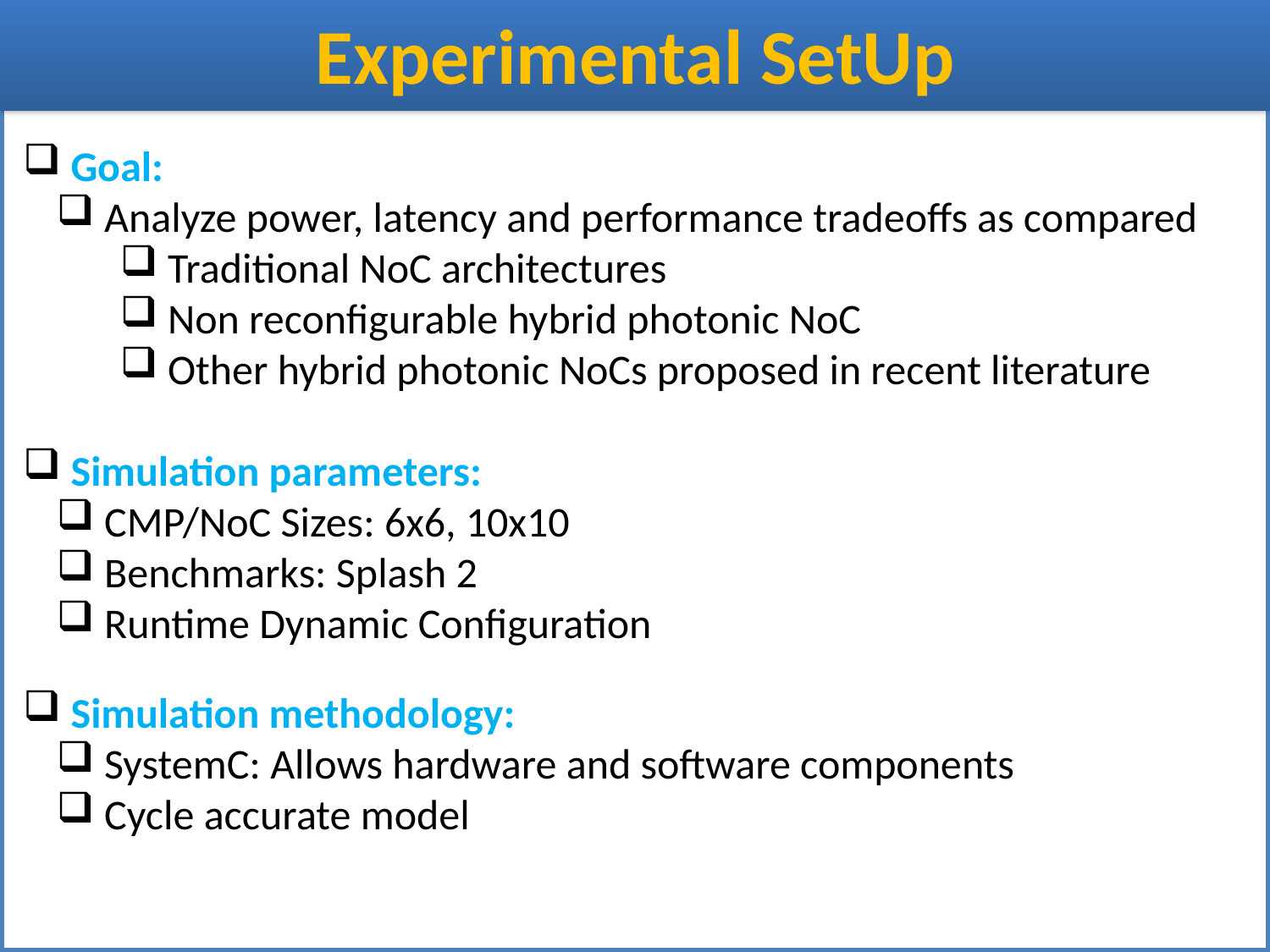

Experimental SetUp
 Goal:
 Analyze power, latency and performance tradeoffs as compared
 Traditional NoC architectures
 Non reconfigurable hybrid photonic NoC
 Other hybrid photonic NoCs proposed in recent literature
 Simulation parameters:
 CMP/NoC Sizes: 6x6, 10x10
 Benchmarks: Splash 2
 Runtime Dynamic Configuration
 Simulation methodology:
 SystemC: Allows hardware and software components
 Cycle accurate model
13